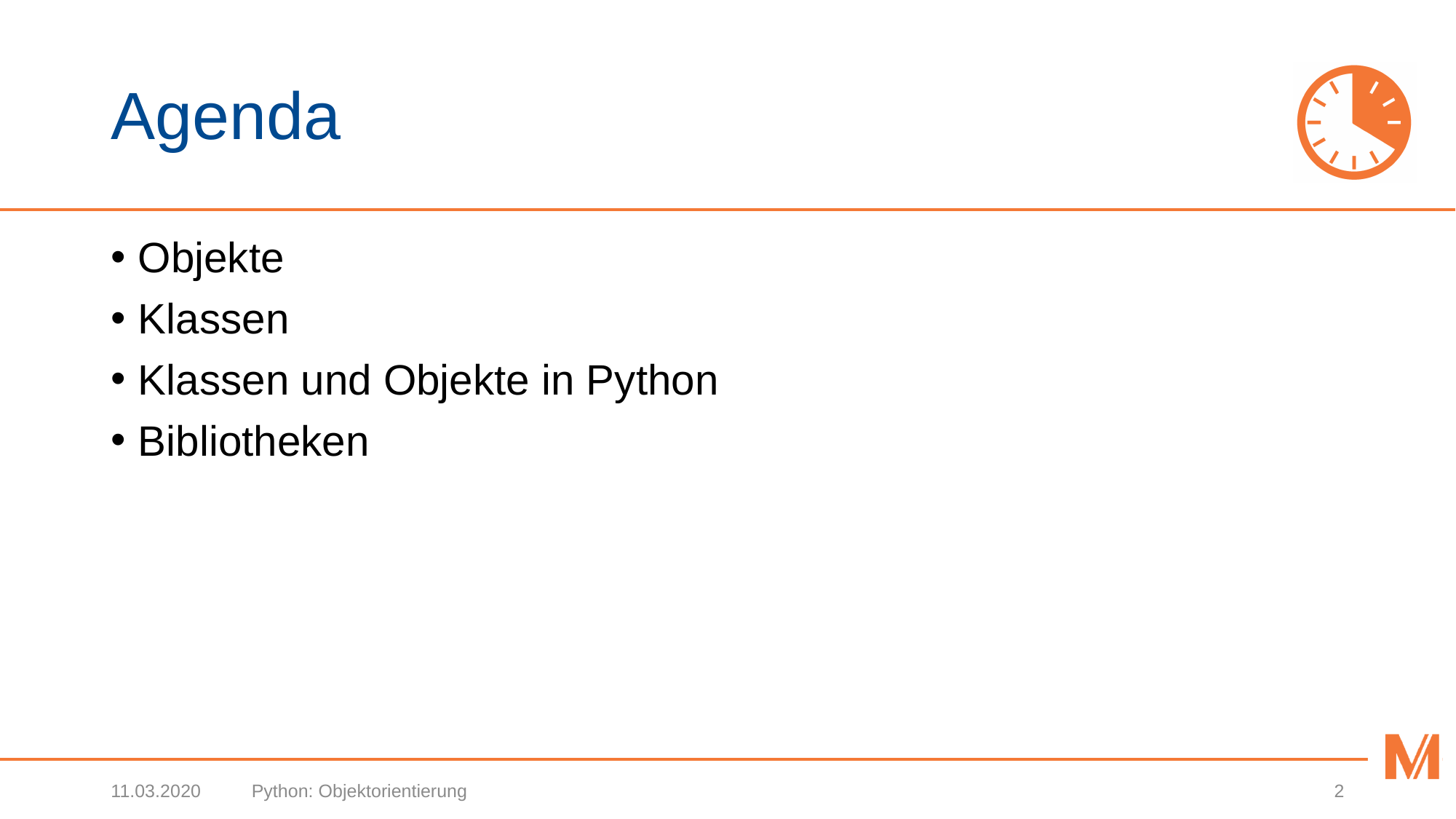

# Agenda
Objekte
Klassen
Klassen und Objekte in Python
Bibliotheken
11.03.2020
Python: Objektorientierung
2